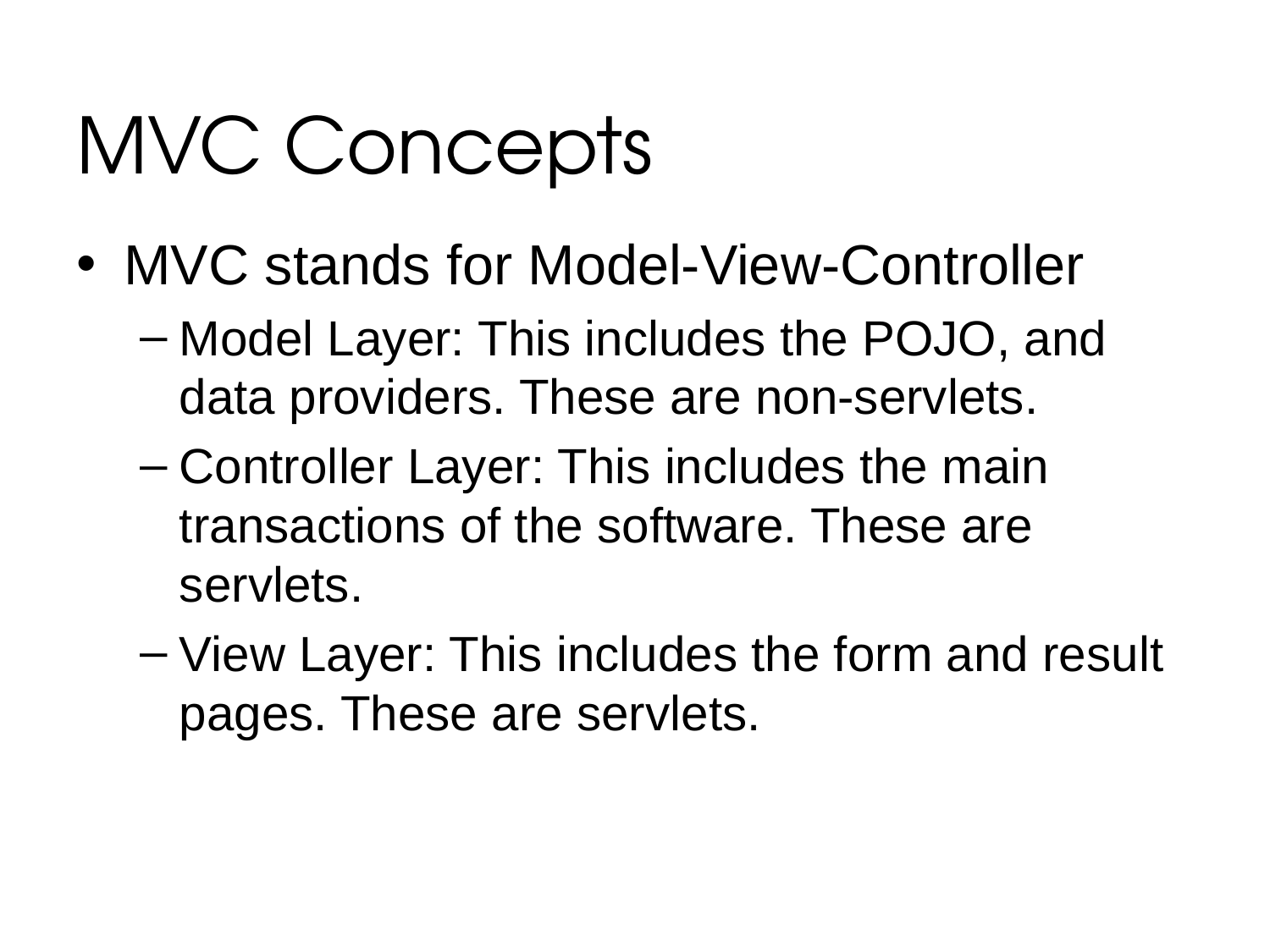

# MVC Concepts
MVC stands for Model-View-Controller
Model Layer: This includes the POJO, and data providers. These are non-servlets.
Controller Layer: This includes the main transactions of the software. These are servlets.
View Layer: This includes the form and result pages. These are servlets.